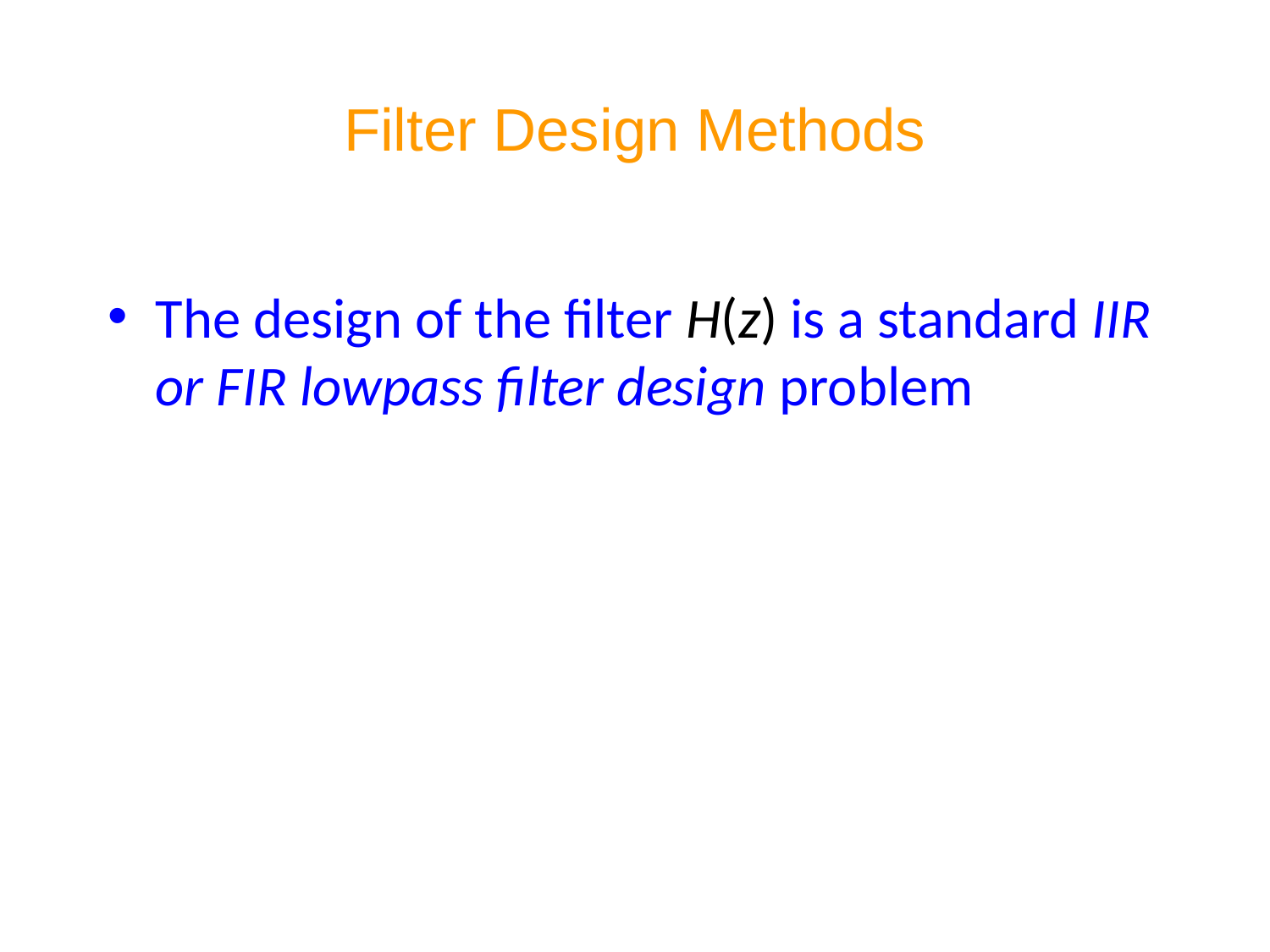

# Filter Design Methods
The design of the filter H(z) is a standard IIR or FIR lowpass filter design problem